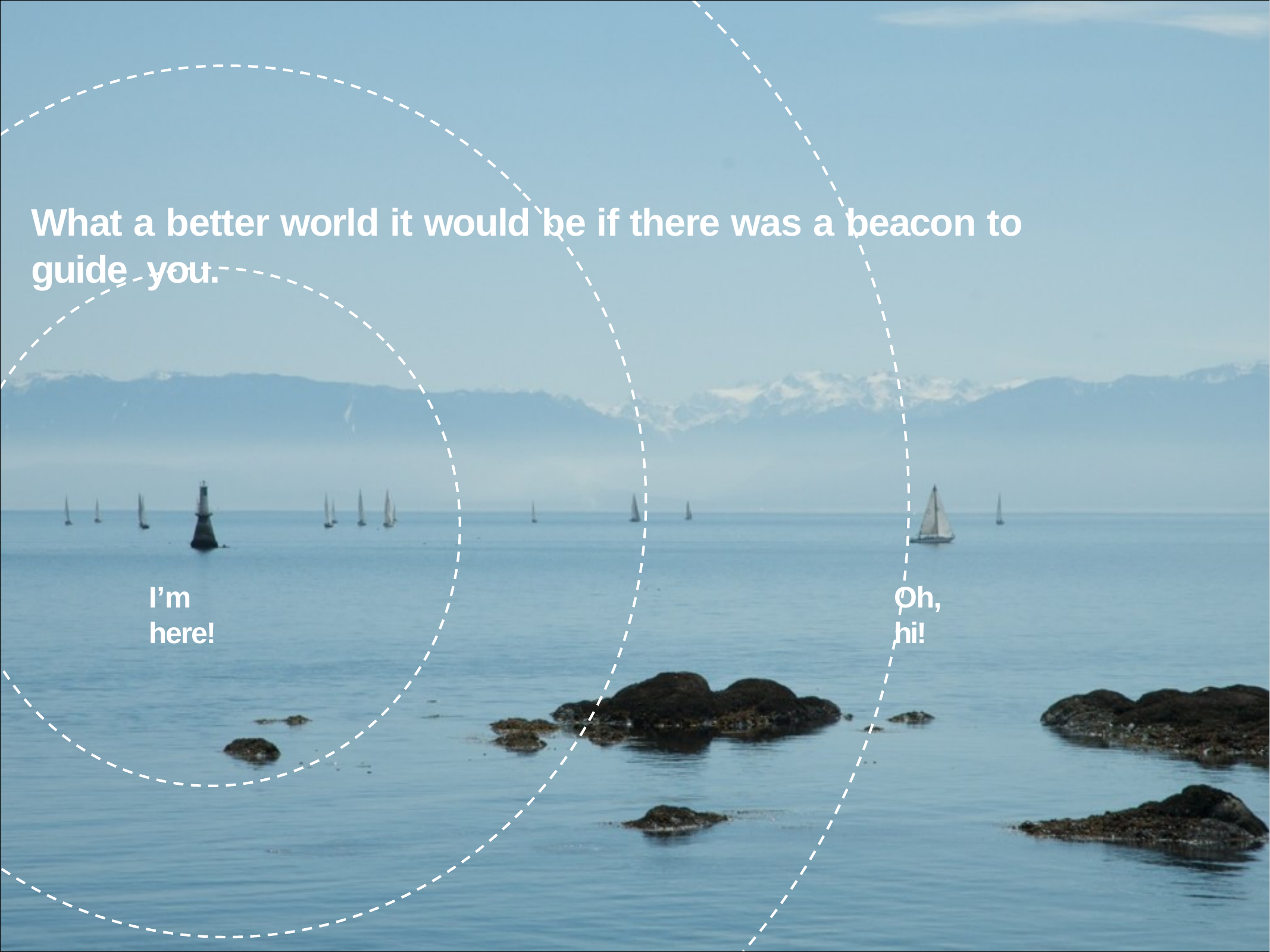

# What a better world it would be if there was a beacon to guide  you.

I’m here!
Oh, hi!